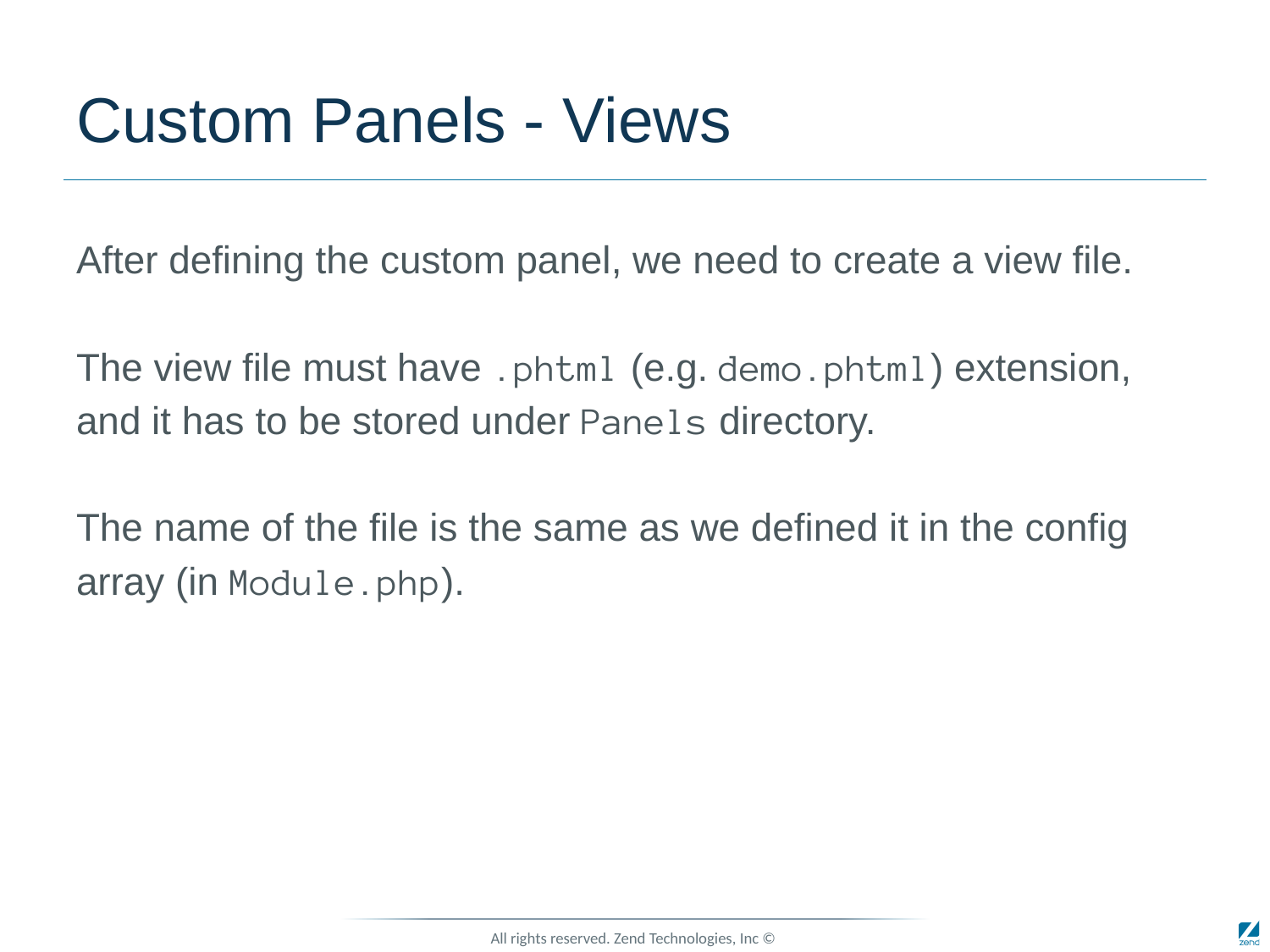

# Custom Panels - Views
After defining the custom panel, we need to create a view file.

The view file must have .phtml (e.g. demo.phtml) extension, and it has to be stored under Panels directory.

The name of the file is the same as we defined it in the config array (in Module.php).